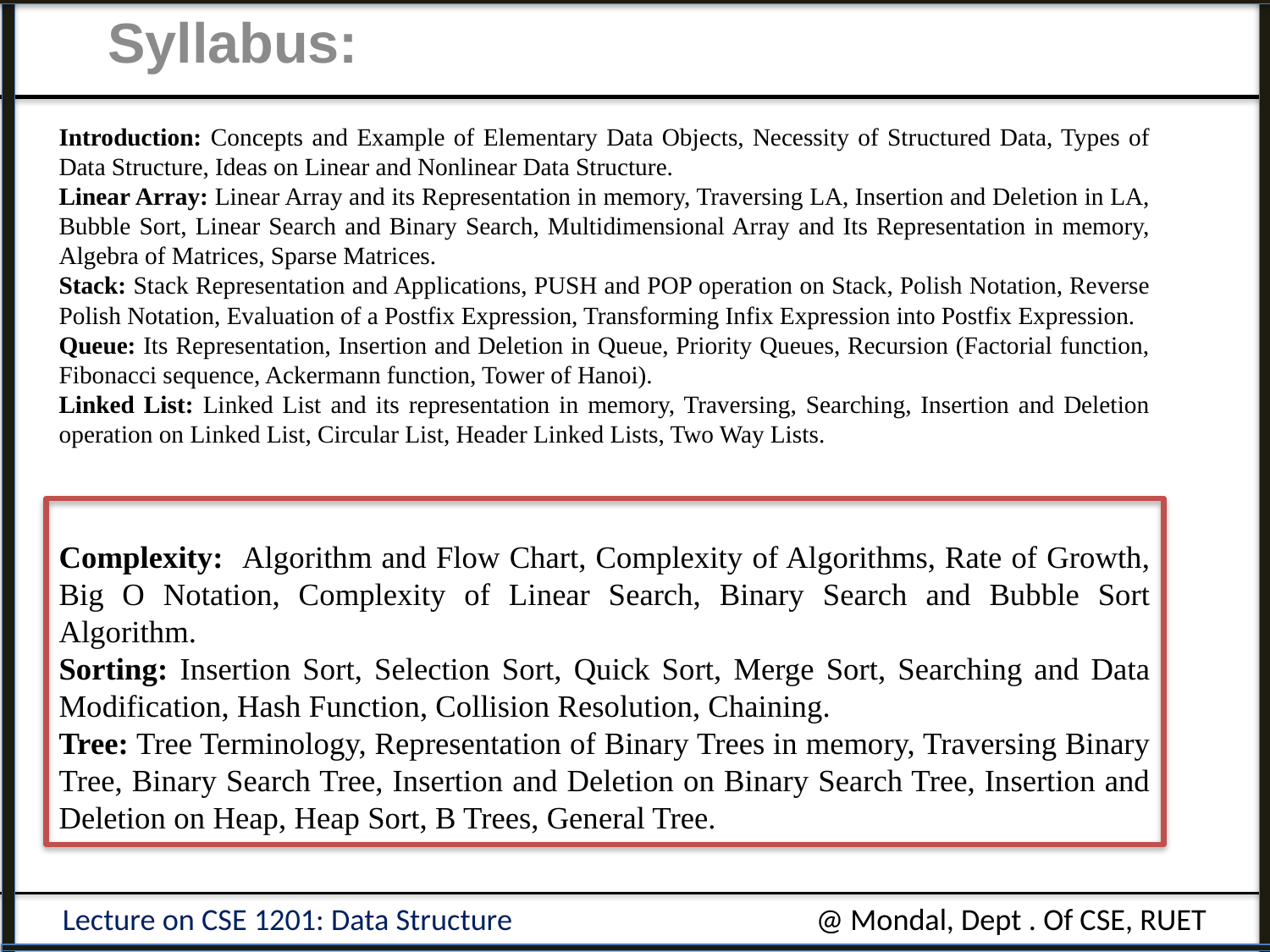

Syllabus:

Introduction: Concepts and Example of Elementary Data Objects, Necessity of Structured Data, Types of Data Structure, Ideas on Linear and Nonlinear Data Structure.
Linear Array: Linear Array and its Representation in memory, Traversing LA, Insertion and Deletion in LA, Bubble Sort, Linear Search and Binary Search, Multidimensional Array and Its Representation in memory, Algebra of Matrices, Sparse Matrices.
Stack: Stack Representation and Applications, PUSH and POP operation on Stack, Polish Notation, Reverse Polish Notation, Evaluation of a Postfix Expression, Transforming Infix Expression into Postfix Expression.
Queue: Its Representation, Insertion and Deletion in Queue, Priority Queues, Recursion (Factorial function, Fibonacci sequence, Ackermann function, Tower of Hanoi).
Linked List: Linked List and its representation in memory, Traversing, Searching, Insertion and Deletion operation on Linked List, Circular List, Header Linked Lists, Two Way Lists.

Complexity:  Algorithm and Flow Chart, Complexity of Algorithms, Rate of Growth, Big O Notation, Complexity of Linear Search, Binary Search and Bubble Sort Algorithm.
Sorting: Insertion Sort, Selection Sort, Quick Sort, Merge Sort, Searching and Data Modification, Hash Function, Collision Resolution, Chaining.
Tree: Tree Terminology, Representation of Binary Trees in memory, Traversing Binary Tree, Binary Search Tree, Insertion and Deletion on Binary Search Tree, Insertion and Deletion on Heap, Heap Sort, B Trees, General Tree.

# Lecture on CSE 1201: Data Structure
@ Mondal, Dept . Of CSE, RUET